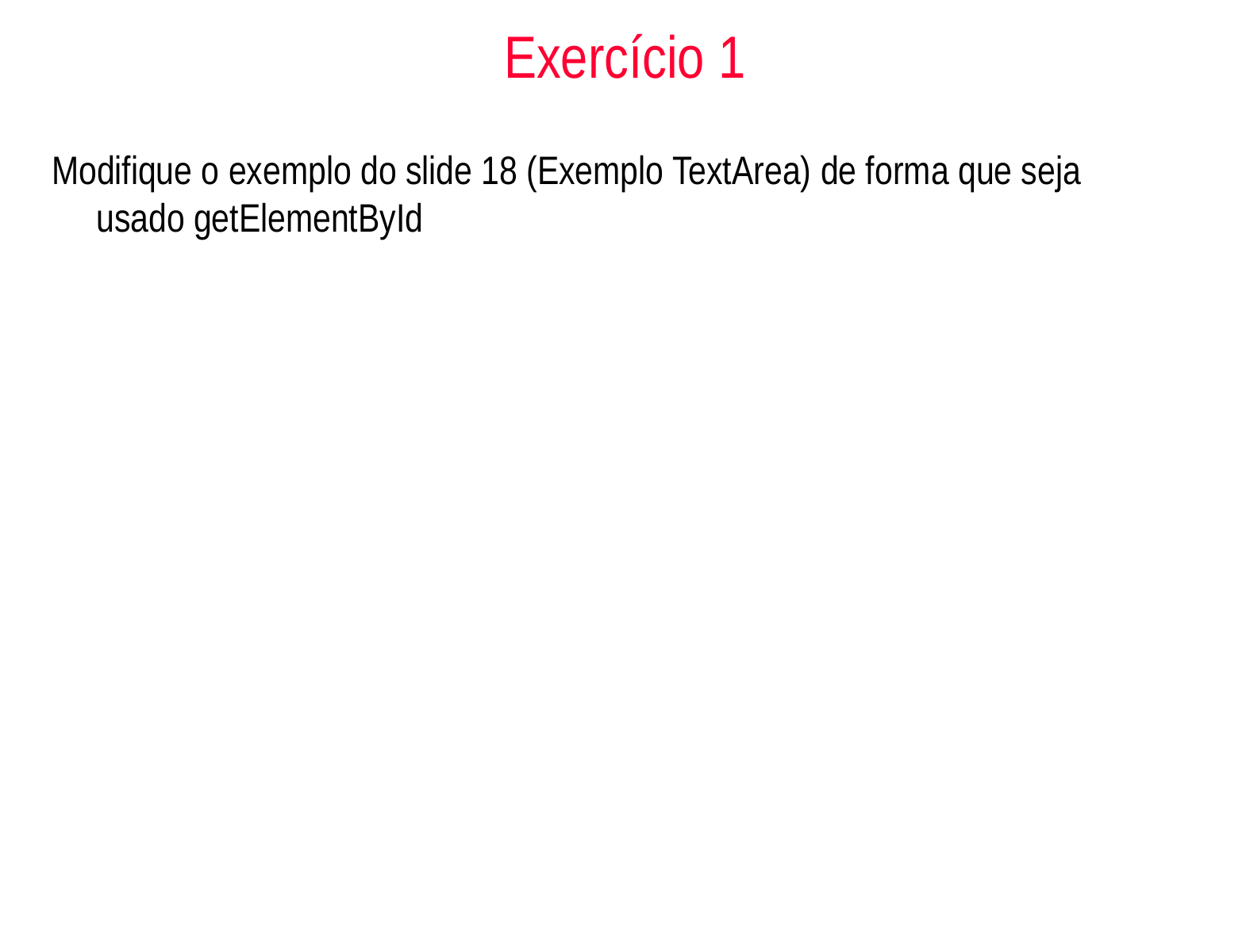

# Exercício 1
Modifique o exemplo do slide 18 (Exemplo TextArea) de forma que seja usado getElementById